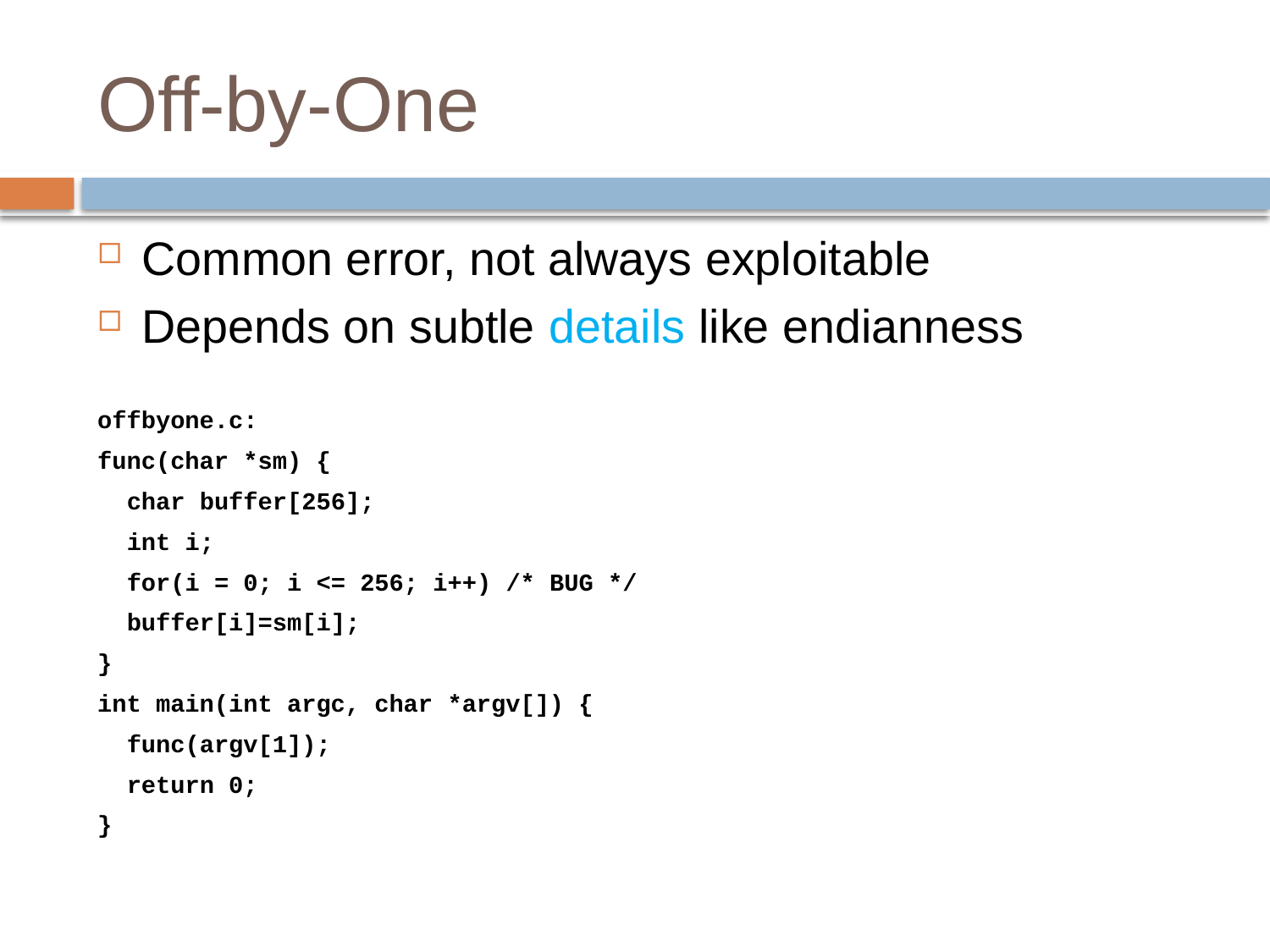

# Off-by-One
Common error, not always exploitable
Depends on subtle details like endianness

offbyone.c:
func(char *sm) {
  char buffer[256];
  int i;
  for(i = 0; i <= 256; i++) /* BUG */
  buffer[i]=sm[i];
}
int main(int argc, char *argv[]) {
  func(argv[1]);
  return 0;
}